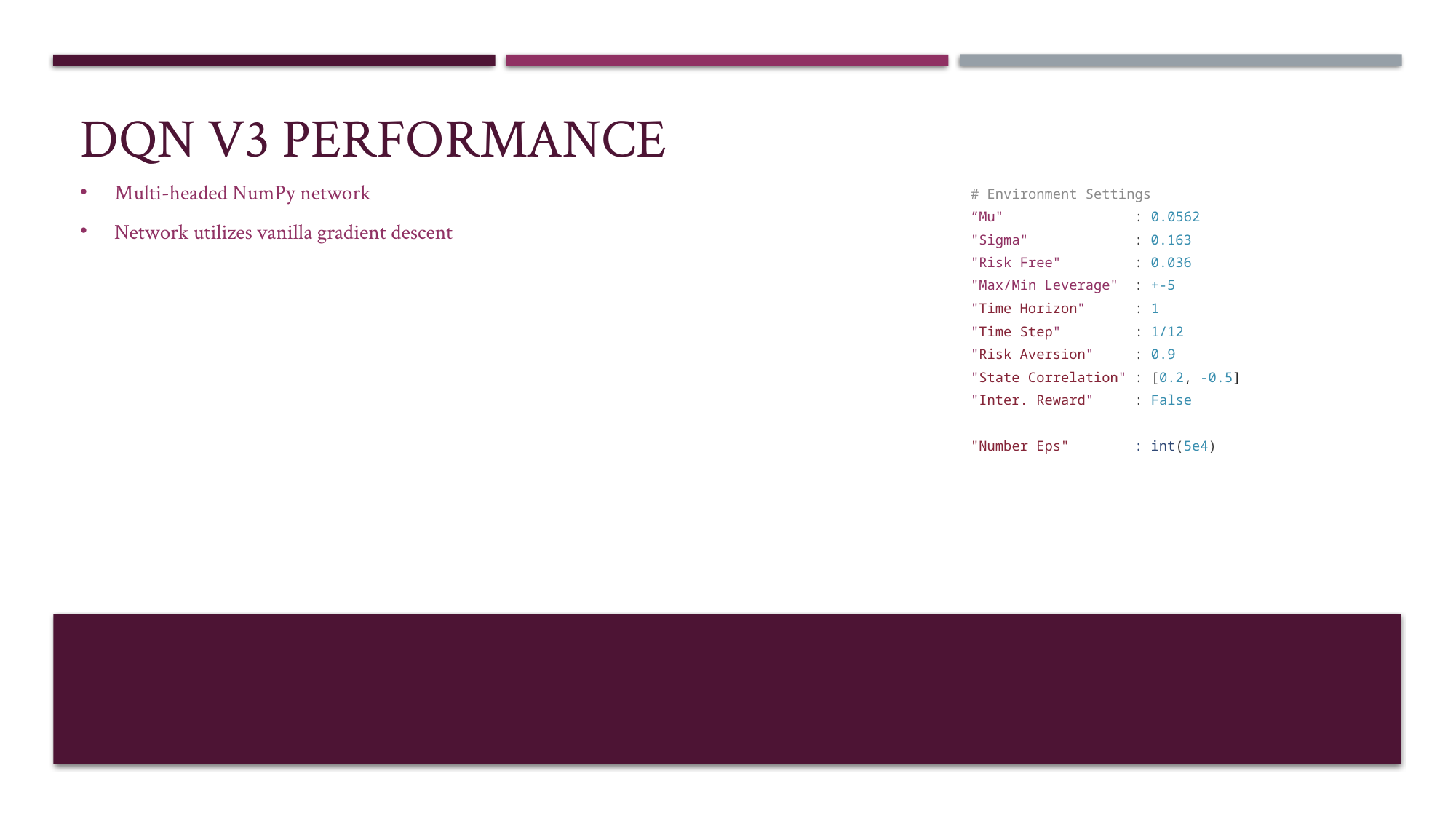

# DQN V3 Performance
Multi-headed NumPy network
Network utilizes vanilla gradient descent

# Environment Settings
”Mu"                : 0.0562
"Sigma"             : 0.163
"Risk Free"         : 0.036
"Max/Min Leverage"  : +-5
"Time Horizon"      : 1
"Time Step"         : 1/12
"Risk Aversion"     : 0.9
"State Correlation" : [0.2, -0.5]
"Inter. Reward"     : False

"Number Eps"        : int(5e4)